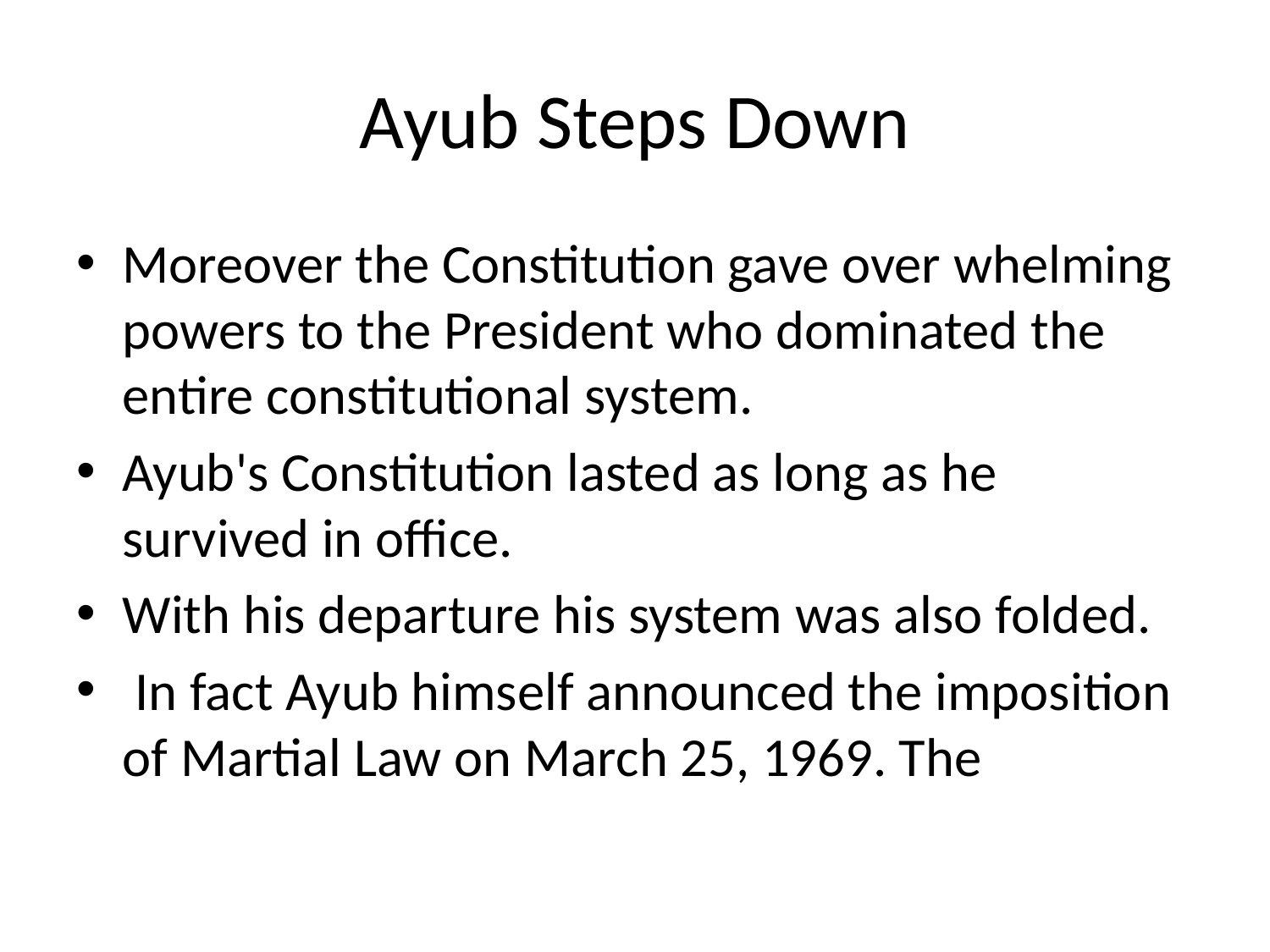

# Ayub Steps Down
Moreover the Constitution gave over whelming powers to the President who dominated the entire constitutional system.
Ayub's Constitution lasted as long as he survived in office.
With his departure his system was also folded.
 In fact Ayub himself announced the imposition of Martial Law on March 25, 1969. The